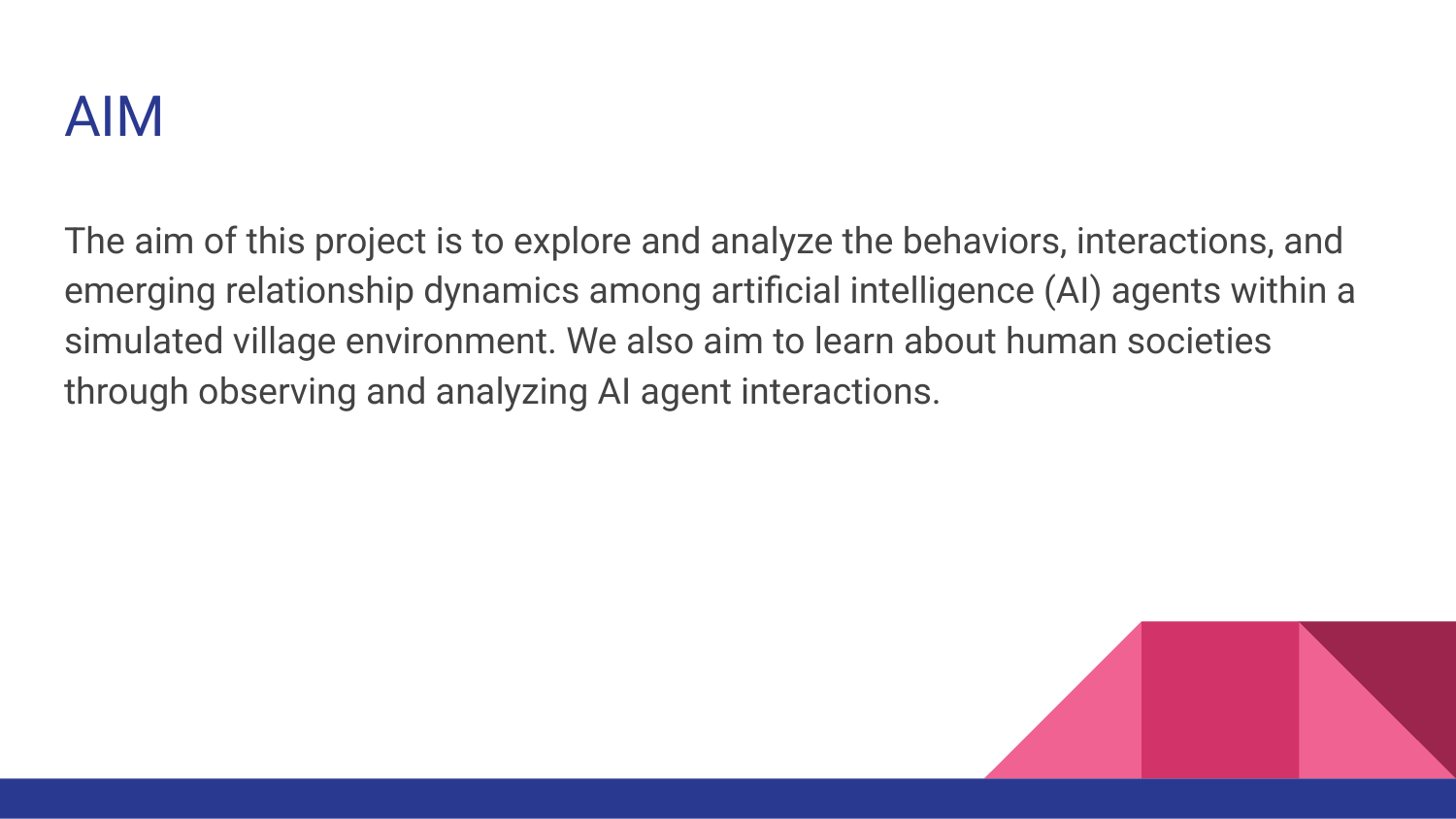

# AIM
The aim of this project is to explore and analyze the behaviors, interactions, and emerging relationship dynamics among artificial intelligence (AI) agents within a simulated village environment. We also aim to learn about human societies through observing and analyzing AI agent interactions.